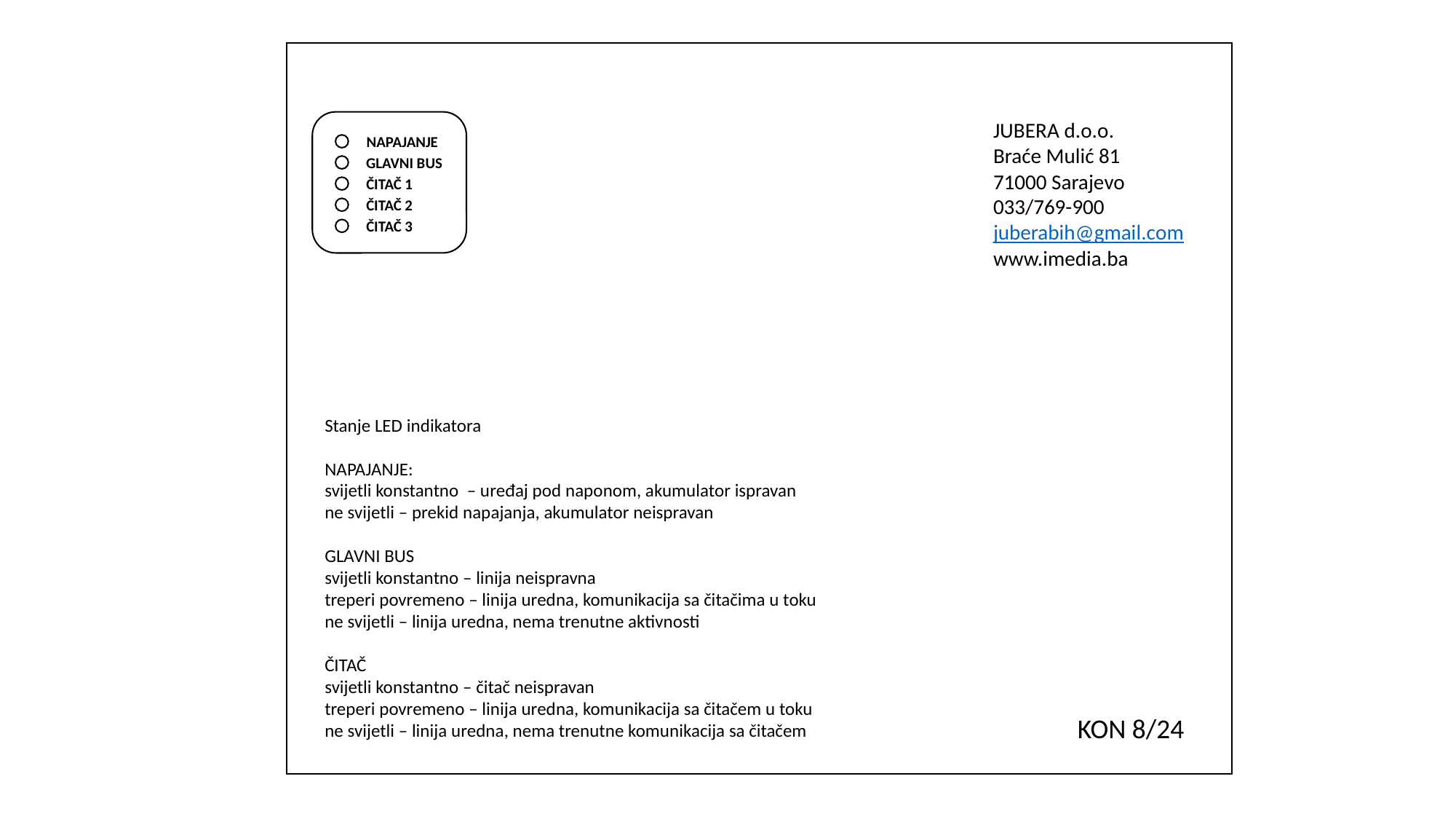

NAPAJANJE

GLAVNI BUS

ČITAČ 1

ČITAČ 2

ČITAČ 3

JUBERA d.o.o.
Braće Mulić 81
71000 Sarajevo
033/769-900
juberabih@gmail.com
www.imedia.ba
Stanje LED indikatora

NAPAJANJE:
svijetli konstantno  – uređaj pod naponom, akumulator ispravan
ne svijetli – prekid napajanja, akumulator neispravan

GLAVNI BUS
svijetli konstantno – linija neispravna
treperi povremeno – linija uredna, komunikacija sa čitačima u toku
ne svijetli – linija uredna, nema trenutne aktivnosti

ČITAČ
svijetli konstantno – čitač neispravan
treperi povremeno – linija uredna, komunikacija sa čitačem u toku
ne svijetli – linija uredna, nema trenutne komunikacija sa čitačem
KON 8/24